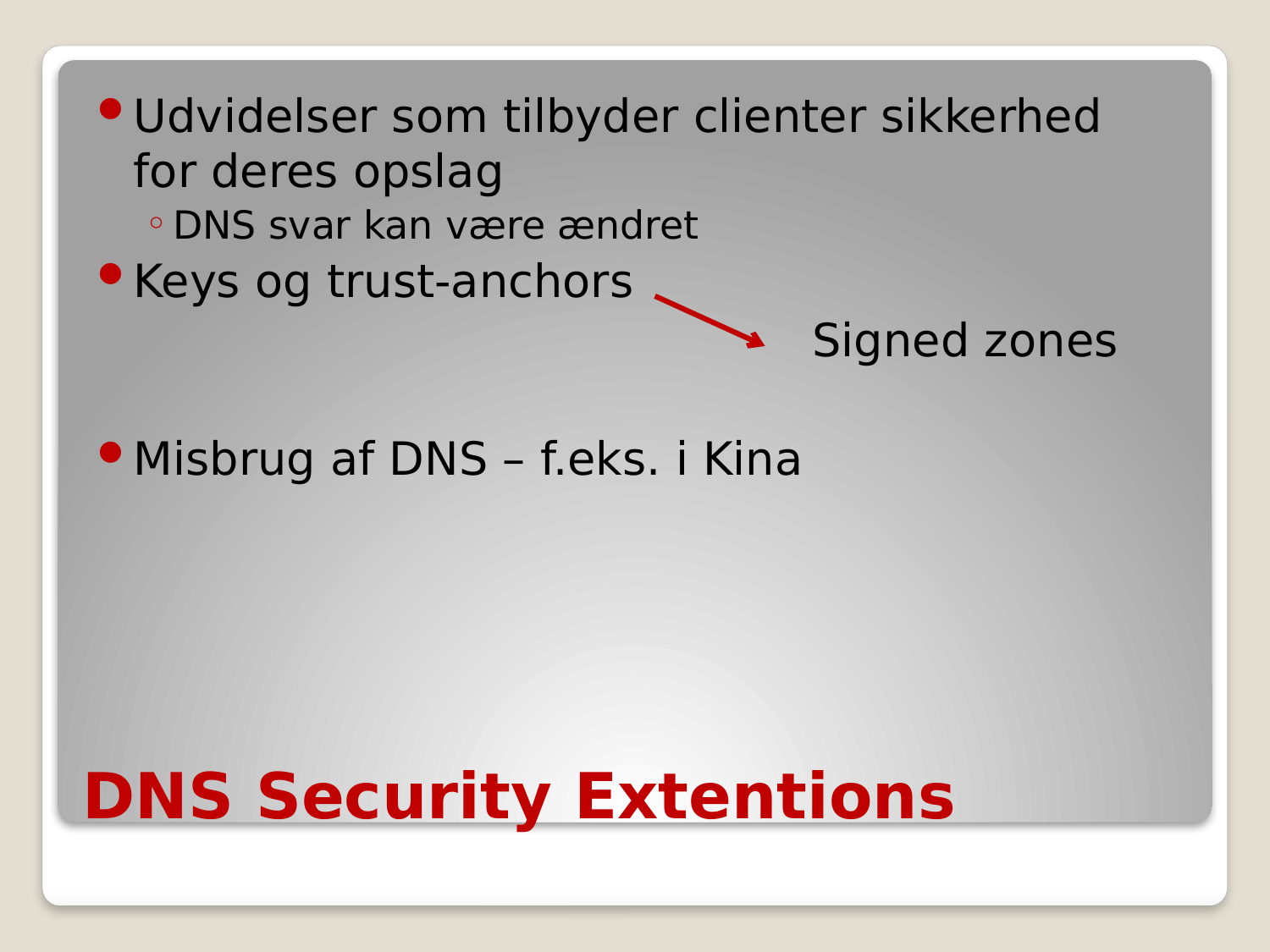

Udvidelser som tilbyder clienter sikkerhed for deres opslag
DNS svar kan være ændret
Keys og trust-anchors
						   Signed zones

Misbrug af DNS – f.eks. i Kina
# DNS Security Extentions